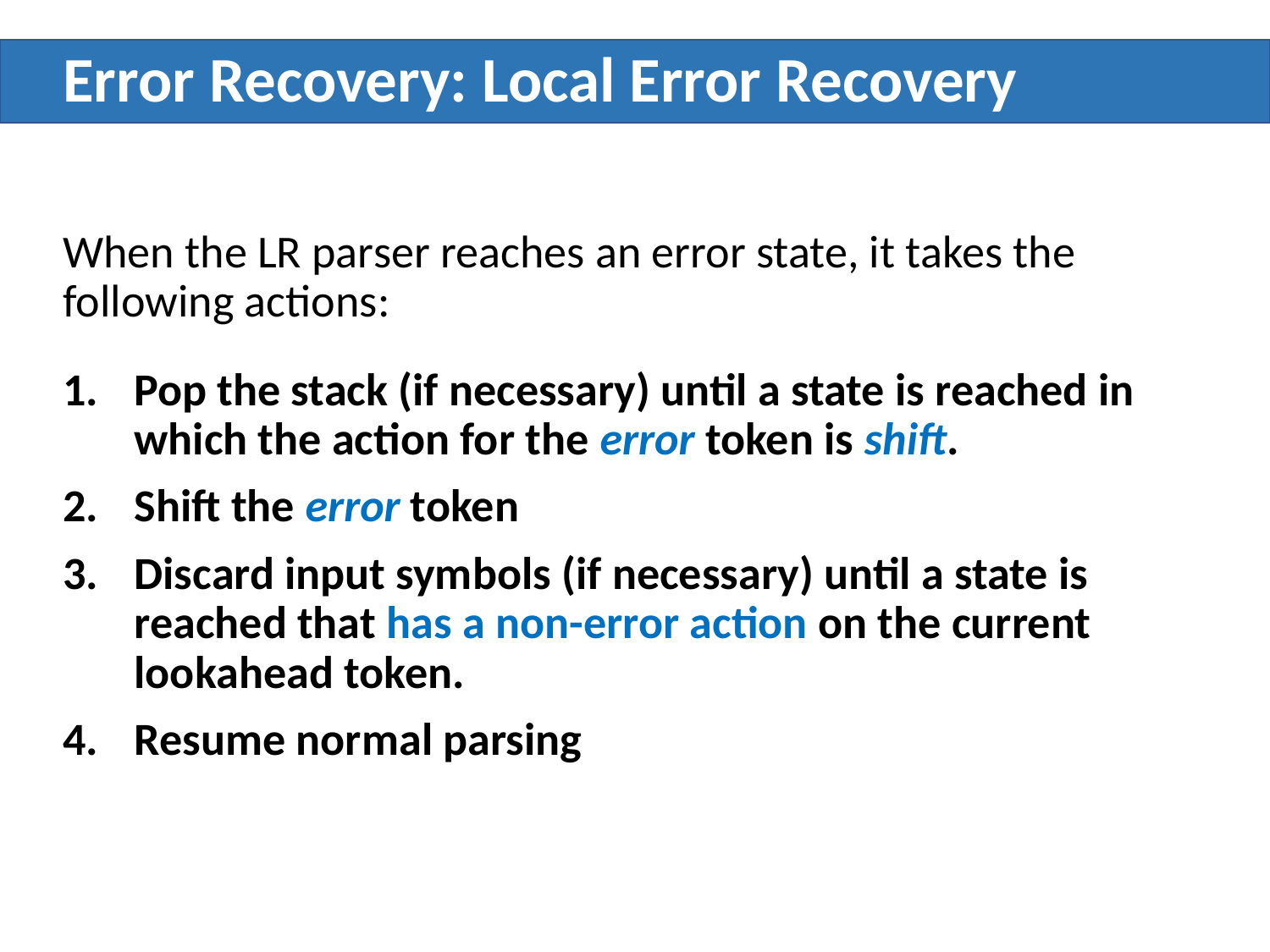

# Error Recovery: Local Error Recovery
When the LR parser reaches an error state, it takes the following actions:
Pop the stack (if necessary) until a state is reached in which the action for the error token is shift.
Shift the error token
Discard input symbols (if necessary) until a state is reached that has a non-error action on the current lookahead token.
Resume normal parsing